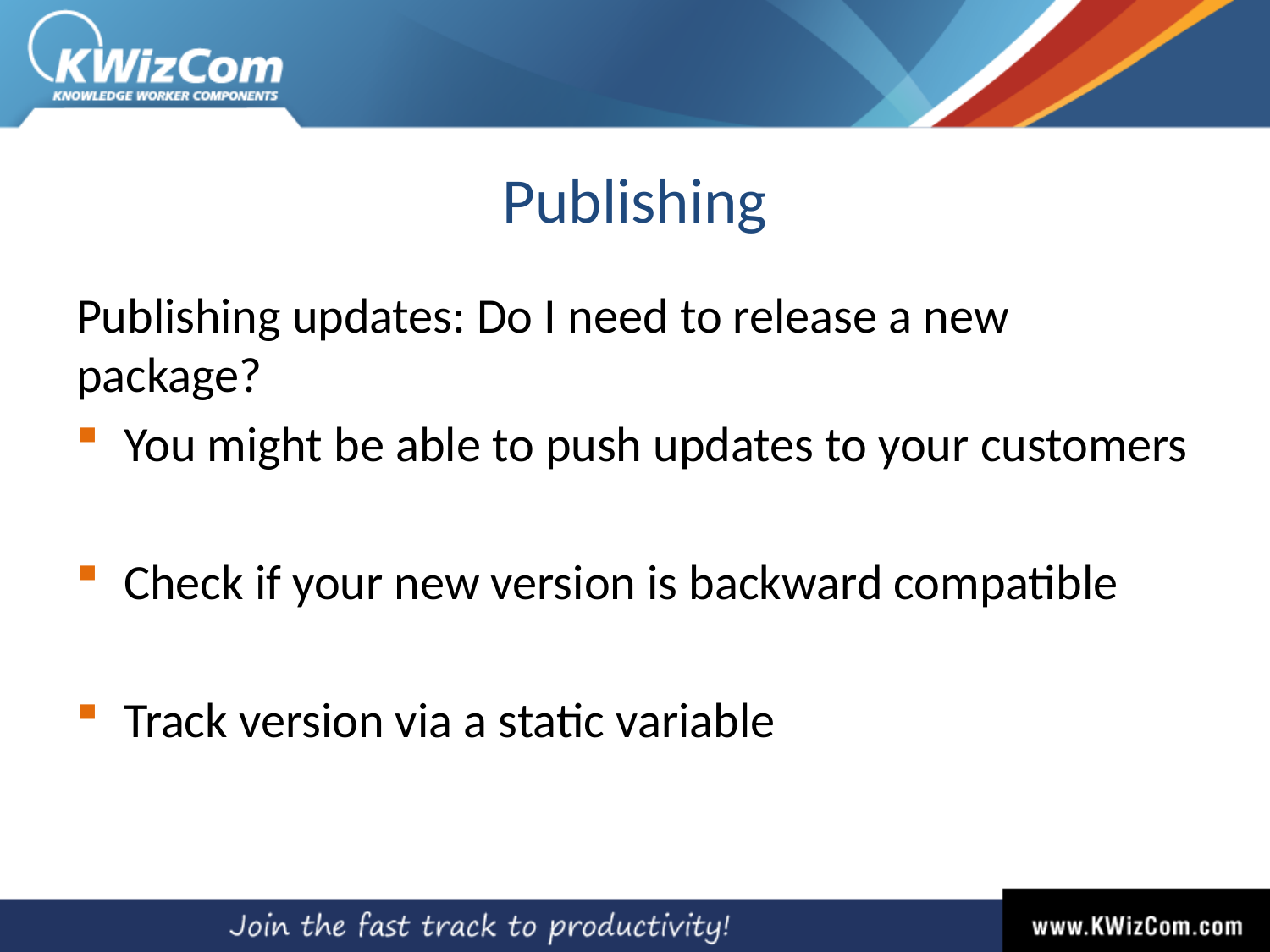

# Publishing
Publishing updates: Do I need to release a new package?
You might be able to push updates to your customers

Check if your new version is backward compatible

Track version via a static variable